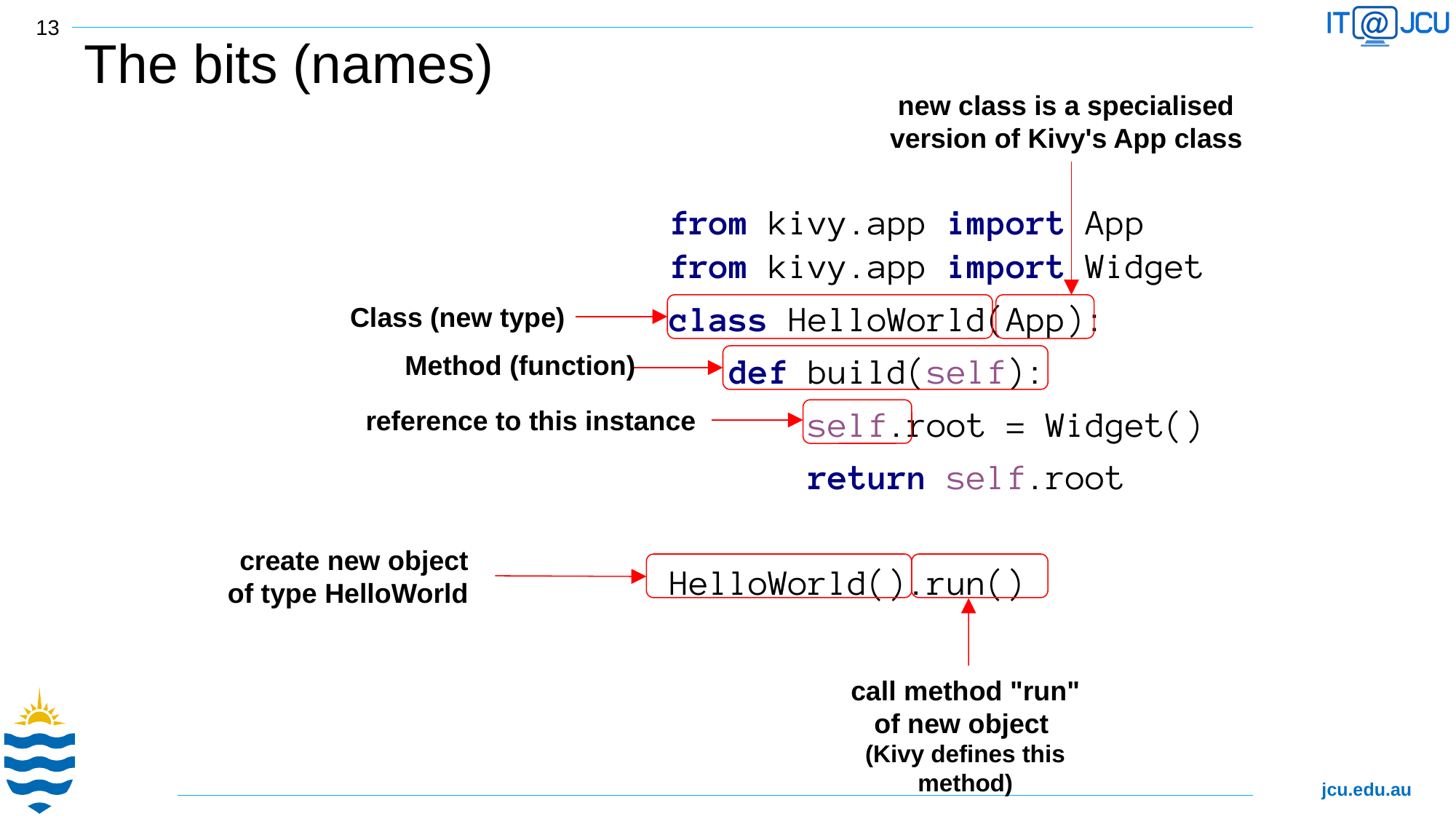

13
# The bits (names)
new class is a specialised version of Kivy's App class
from kivy.app import App
from kivy.app import Widget
class HelloWorld(App):
   def build(self):
       self.root = Widget()
       return self.root

HelloWorld().run()

Class (new type)

Method (function)

reference to this instance

create new object of type HelloWorld

call method "run" of new object
(Kivy defines this method)